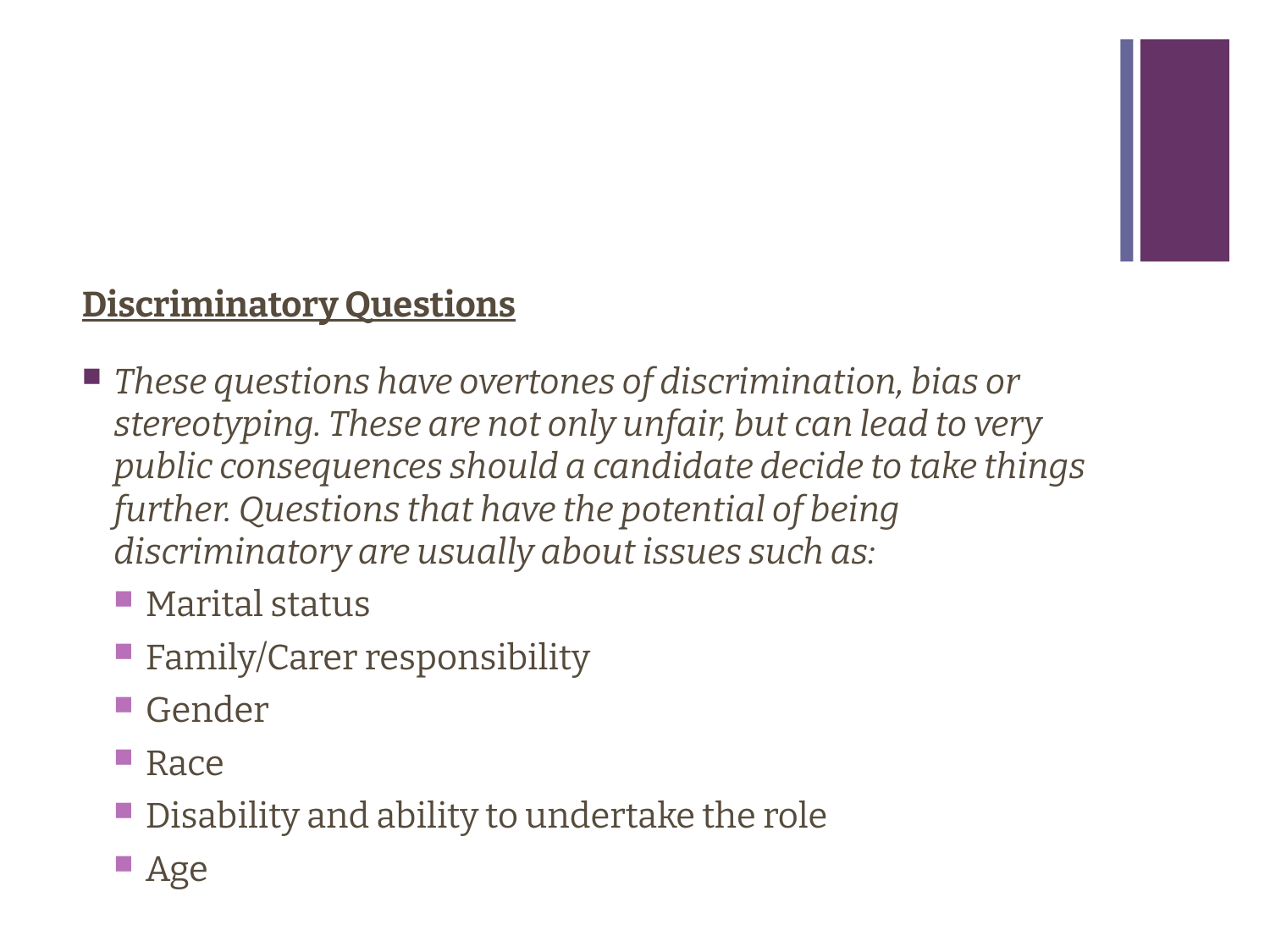

#
Discriminatory Questions
These questions have overtones of discrimination, bias or stereotyping. These are not only unfair, but can lead to very public consequences should a candidate decide to take things further. Questions that have the potential of being discriminatory are usually about issues such as:
Marital status
Family/Carer responsibility
Gender
Race
Disability and ability to undertake the role
Age